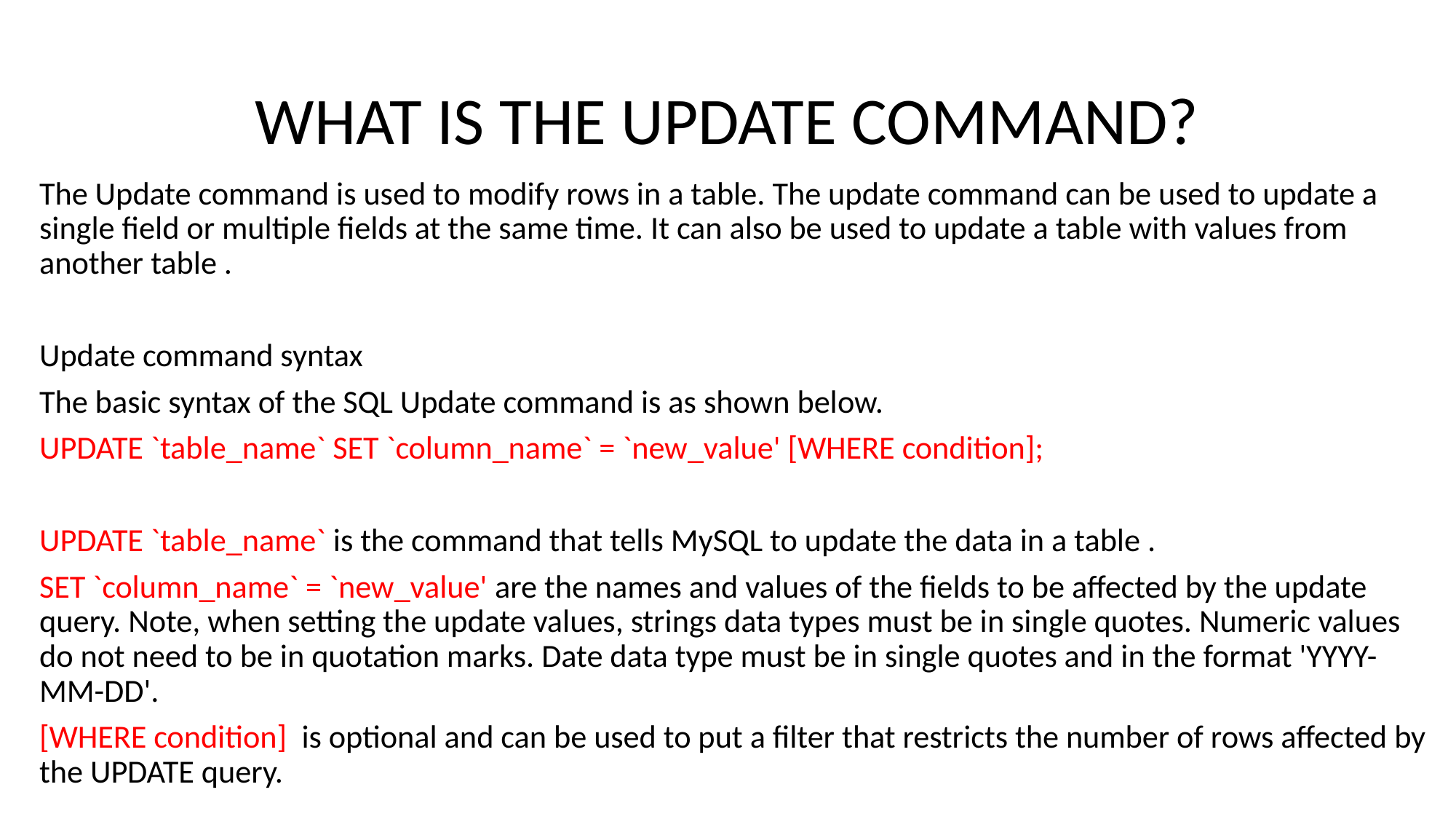

# WHAT IS THE UPDATE COMMAND?
The Update command is used to modify rows in a table. The update command can be used to update a single field or multiple fields at the same time. It can also be used to update a table with values from another table .

Update command syntax
The basic syntax of the SQL Update command is as shown below.
UPDATE `table_name` SET `column_name` = `new_value' [WHERE condition];

UPDATE `table_name` is the command that tells MySQL to update the data in a table .
SET `column_name` = `new_value' are the names and values of the fields to be affected by the update query. Note, when setting the update values, strings data types must be in single quotes. Numeric values do not need to be in quotation marks. Date data type must be in single quotes and in the format 'YYYY-MM-DD'.
[WHERE condition]  is optional and can be used to put a filter that restricts the number of rows affected by the UPDATE query.